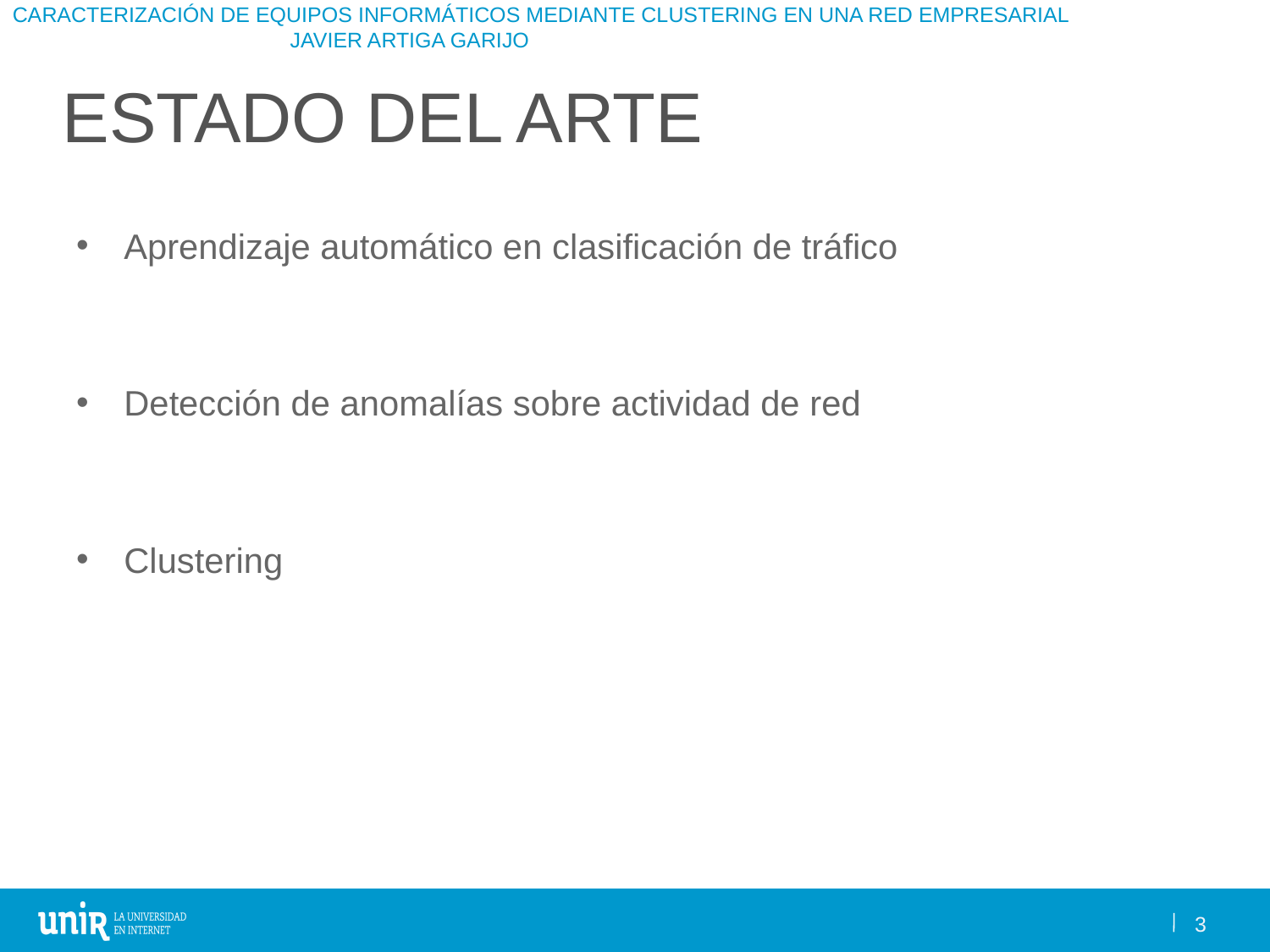

# Estado del Arte
Aprendizaje automático en clasificación de tráfico

Detección de anomalías sobre actividad de red

Clustering
3